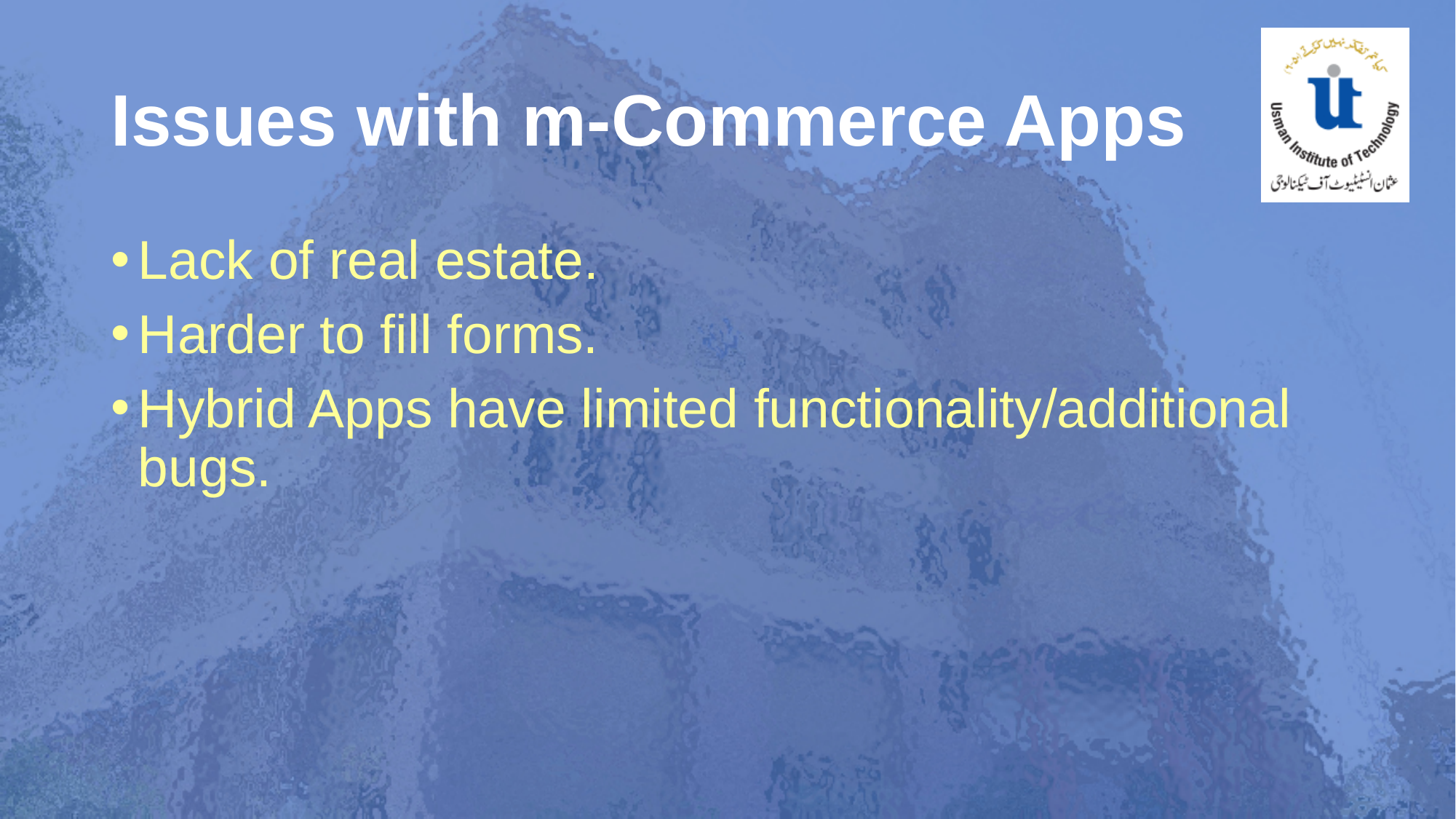

# Issues with m-Commerce Apps
Lack of real estate.
Harder to fill forms.
Hybrid Apps have limited functionality/additional bugs.